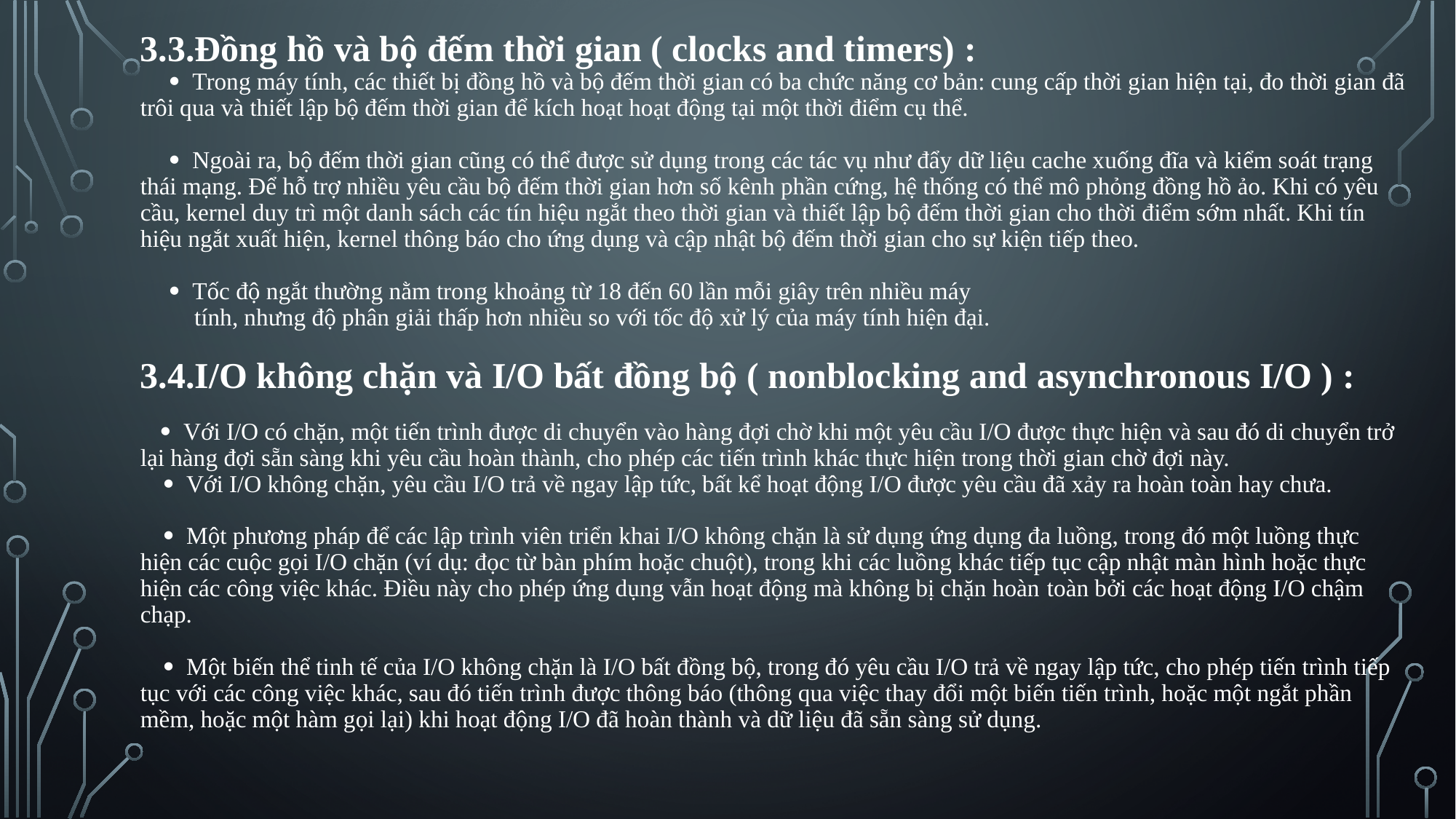

# 3.3.Đồng hồ và bộ đếm thời gian ( clocks and timers) : •  Trong máy tính, các thiết bị đồng hồ và bộ đếm thời gian có ba chức năng cơ bản: cung cấp thời gian hiện tại, đo thời gian đã trôi qua và thiết lập bộ đếm thời gian để kích hoạt hoạt động tại một thời điểm cụ thể. •  Ngoài ra, bộ đếm thời gian cũng có thể được sử dụng trong các tác vụ như đẩy dữ liệu cache xuống đĩa và kiểm soát trạng thái mạng. Để hỗ trợ nhiều yêu cầu bộ đếm thời gian hơn số kênh phần cứng, hệ thống có thể mô phỏng đồng hồ ảo. Khi có yêu cầu, kernel duy trì một danh sách các tín hiệu ngắt theo thời gian và thiết lập bộ đếm thời gian cho thời điểm sớm nhất. Khi tín hiệu ngắt xuất hiện, kernel thông báo cho ứng dụng và cập nhật bộ đếm thời gian cho sự kiện tiếp theo. •  Tốc độ ngắt thường nằm trong khoảng từ 18 đến 60 lần mỗi giây trên nhiều máy tính, nhưng độ phân giải thấp hơn nhiều so với tốc độ xử lý của máy tính hiện đại. 3.4.I/O không chặn và I/O bất đồng bộ ( nonblocking and asynchronous I/O ) : •  Với I/O có chặn, một tiến trình được di chuyển vào hàng đợi chờ khi một yêu cầu I/O được thực hiện và sau đó di chuyển trở lại hàng đợi sẵn sàng khi yêu cầu hoàn thành, cho phép các tiến trình khác thực hiện trong thời gian chờ đợi này. •  Với I/O không chặn, yêu cầu I/O trả về ngay lập tức, bất kể hoạt động I/O được yêu cầu đã xảy ra hoàn toàn hay chưa. •  Một phương pháp để các lập trình viên triển khai I/O không chặn là sử dụng ứng dụng đa luồng, trong đó một luồng thực hiện các cuộc gọi I/O chặn (ví dụ: đọc từ bàn phím hoặc chuột), trong khi các luồng khác tiếp tục cập nhật màn hình hoặc thực hiện các công việc khác. Điều này cho phép ứng dụng vẫn hoạt động mà không bị chặn hoàn toàn bởi các hoạt động I/O chậm chạp. •  Một biến thể tinh tế của I/O không chặn là I/O bất đồng bộ, trong đó yêu cầu I/O trả về ngay lập tức, cho phép tiến trình tiếp tục với các công việc khác, sau đó tiến trình được thông báo (thông qua việc thay đổi một biến tiến trình, hoặc một ngắt phần mềm, hoặc một hàm gọi lại) khi hoạt động I/O đã hoàn thành và dữ liệu đã sẵn sàng sử dụng.